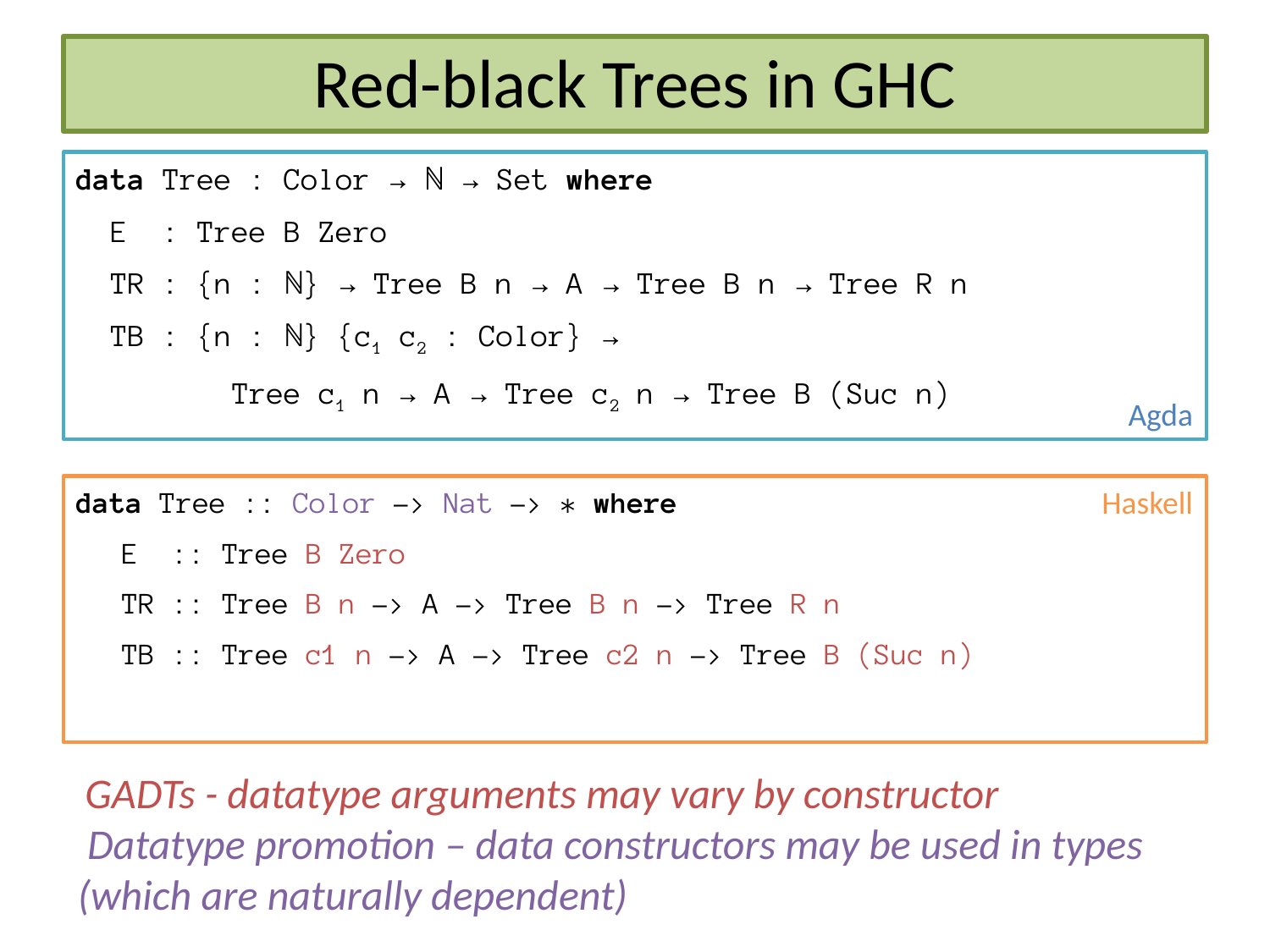

# Red-black Trees in GHC
data Tree : Color → ℕ → Set where
  E  : Tree B Zero
  TR : {n : ℕ} → Tree B n → A → Tree B n → Tree R n
  TB : {n : ℕ} {c1 c2 : Color} →
         Tree c1 n → A → Tree c2 n → Tree B (Suc n)

Agda
data Tree :: Color -> Nat -> * where
	E  :: Tree B Zero
	TR :: Tree B n -> A -> Tree B n -> Tree R n
	TB :: Tree c1 n -> A -> Tree c2 n -> Tree B (Suc n)

Haskell
 GADTs - datatype arguments may vary by constructor
 Datatype promotion – data constructors may be used in types (which are naturally dependent)